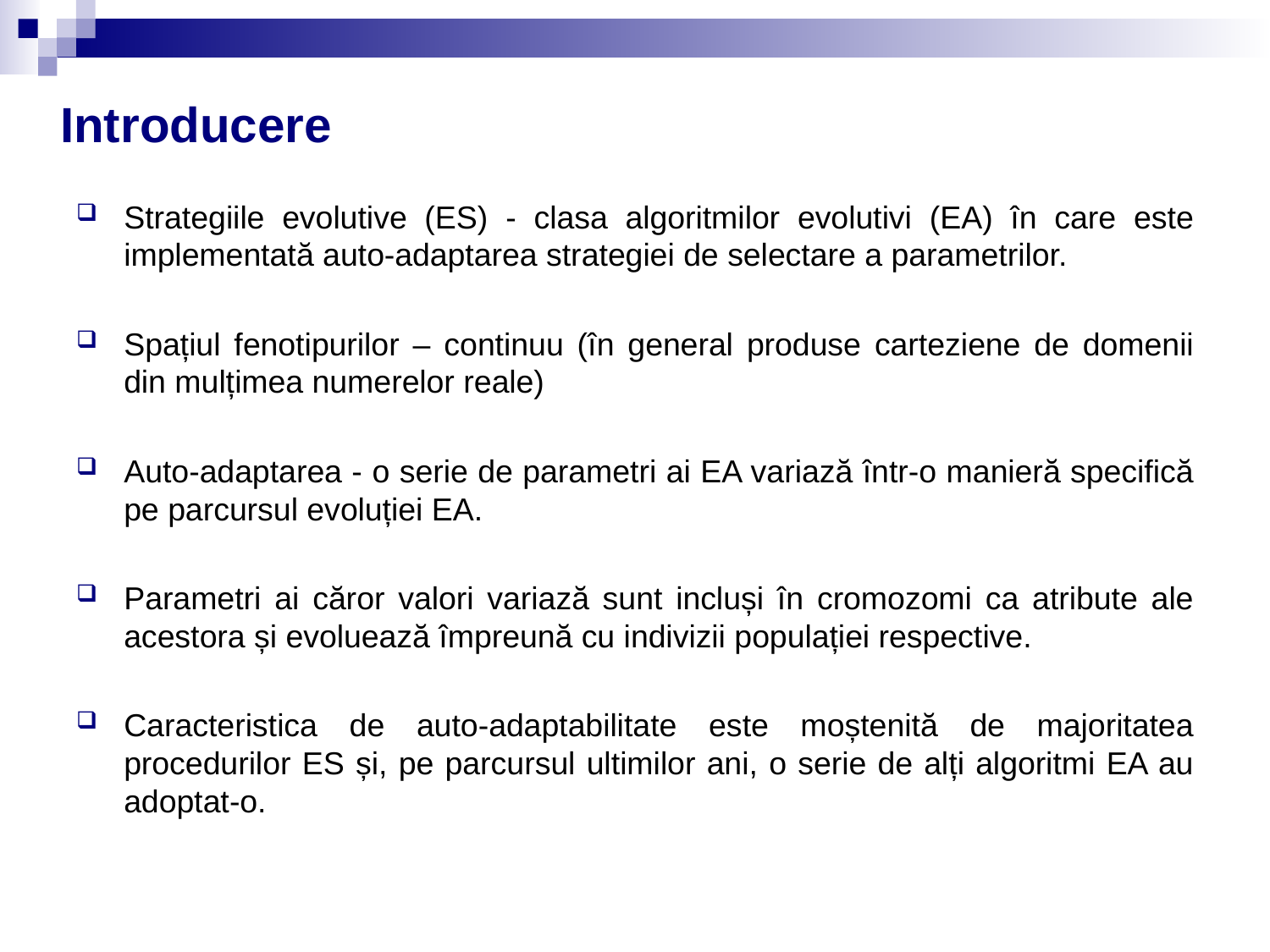

# Introducere
Strategiile evolutive (ES) - clasa algoritmilor evolutivi (EA) în care este implementată auto-adaptarea strategiei de selectare a parametrilor.

Spațiul fenotipurilor – continuu (în general produse carteziene de domenii din mulțimea numerelor reale)

Auto-adaptarea - o serie de parametri ai EA variază într-o manieră specifică pe parcursul evoluției EA.

Parametri ai căror valori variază sunt incluși în cromozomi ca atribute ale acestora și evoluează împreună cu indivizii populației respective.

Caracteristica de auto-adaptabilitate este moștenită de majoritatea procedurilor ES și, pe parcursul ultimilor ani, o serie de alți algoritmi EA au adoptat-o.